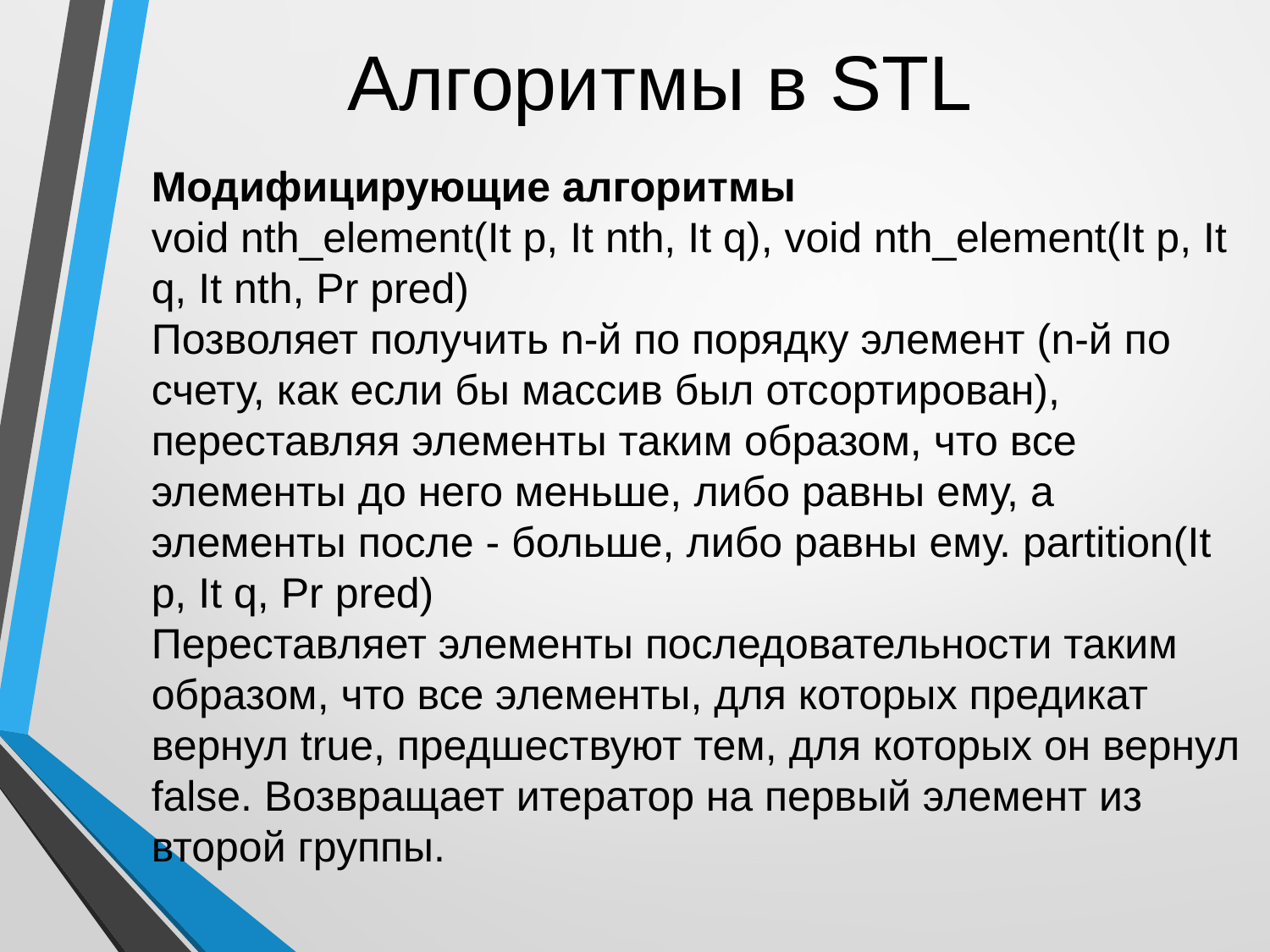

# Алгоритмы в STL
Модифицирующие алгоритмы
void nth_element(It p, It nth, It q), void nth_element(It p, It q, It nth, Pr pred)
Позволяет получить n-й по порядку элемент (n-й по счету, как если бы массив был отсортирован), переставляя элементы таким образом, что все элементы до него меньше, либо равны ему, а элементы после - больше, либо равны ему. partition(It p, It q, Pr pred)
Переставляет элементы последовательности таким образом, что все элементы, для которых предикат вернул true, предшествуют тем, для которых он вернул false. Возвращает итератор на первый элемент из второй группы.